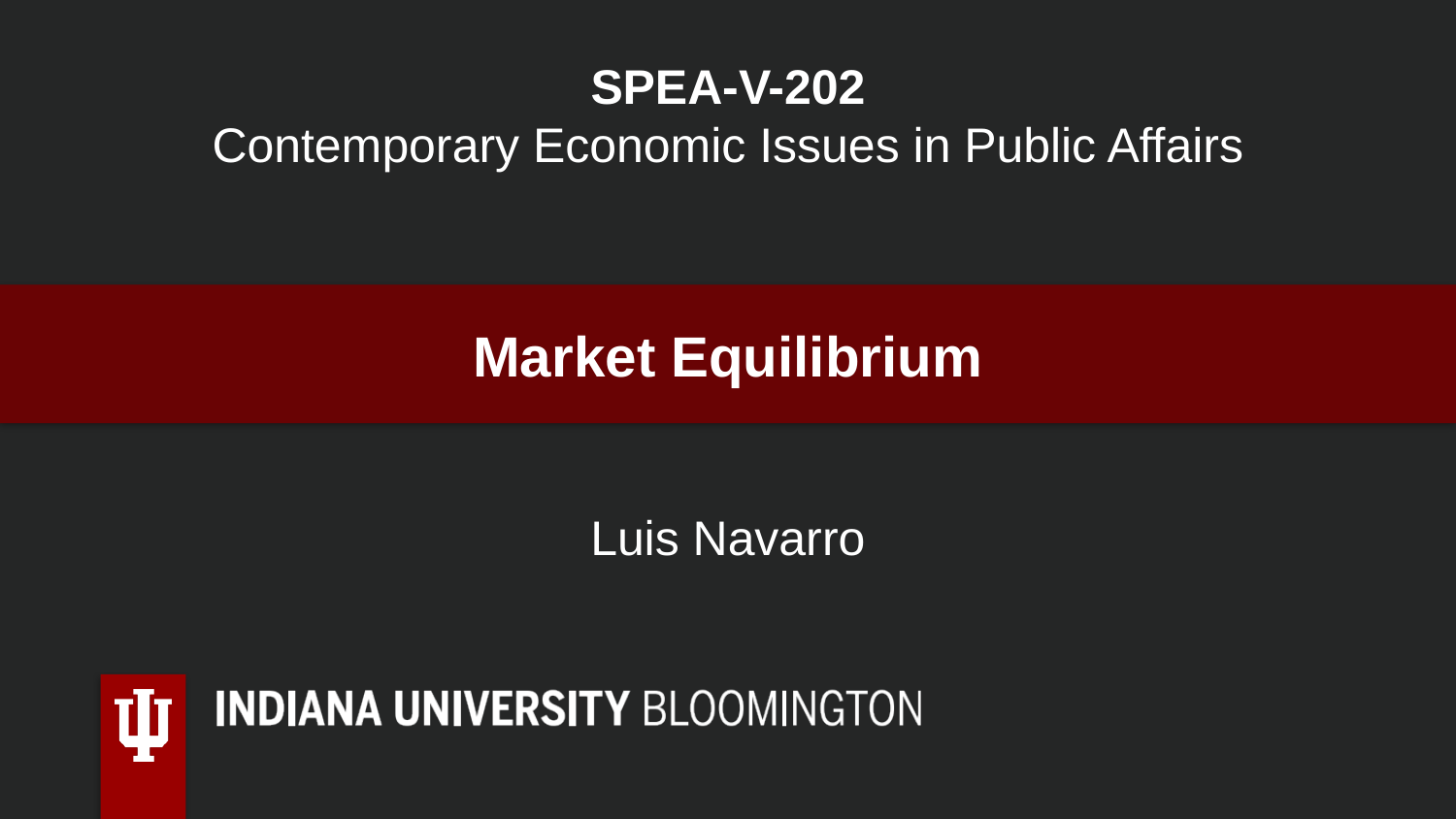

SPEA-V-202
Contemporary Economic Issues in Public Affairs

Market Equilibrium

Luis Navarro